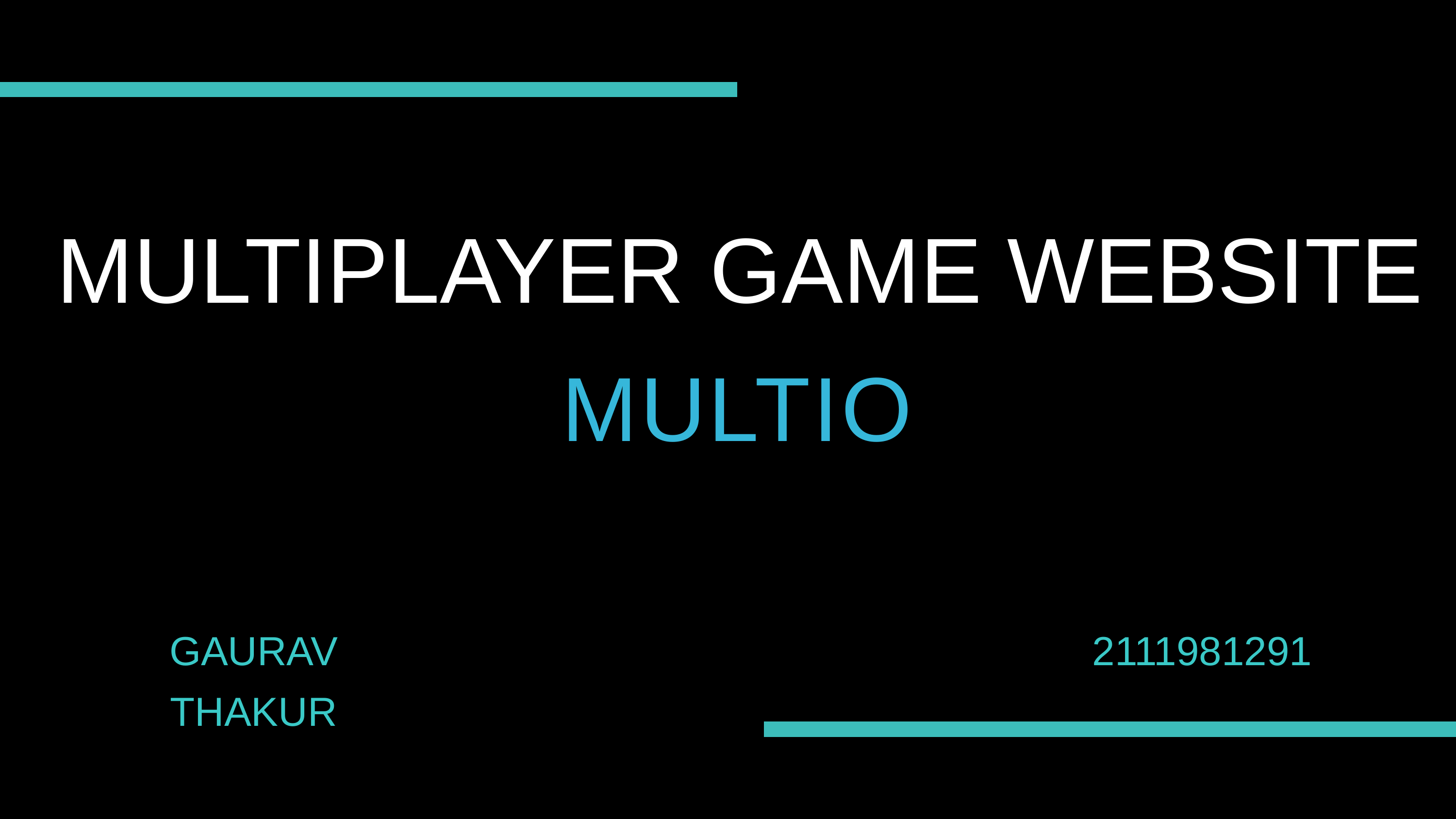

MULTIPLAYER GAME WEBSITE
MULTIO
GAURAV THAKUR
2111981291